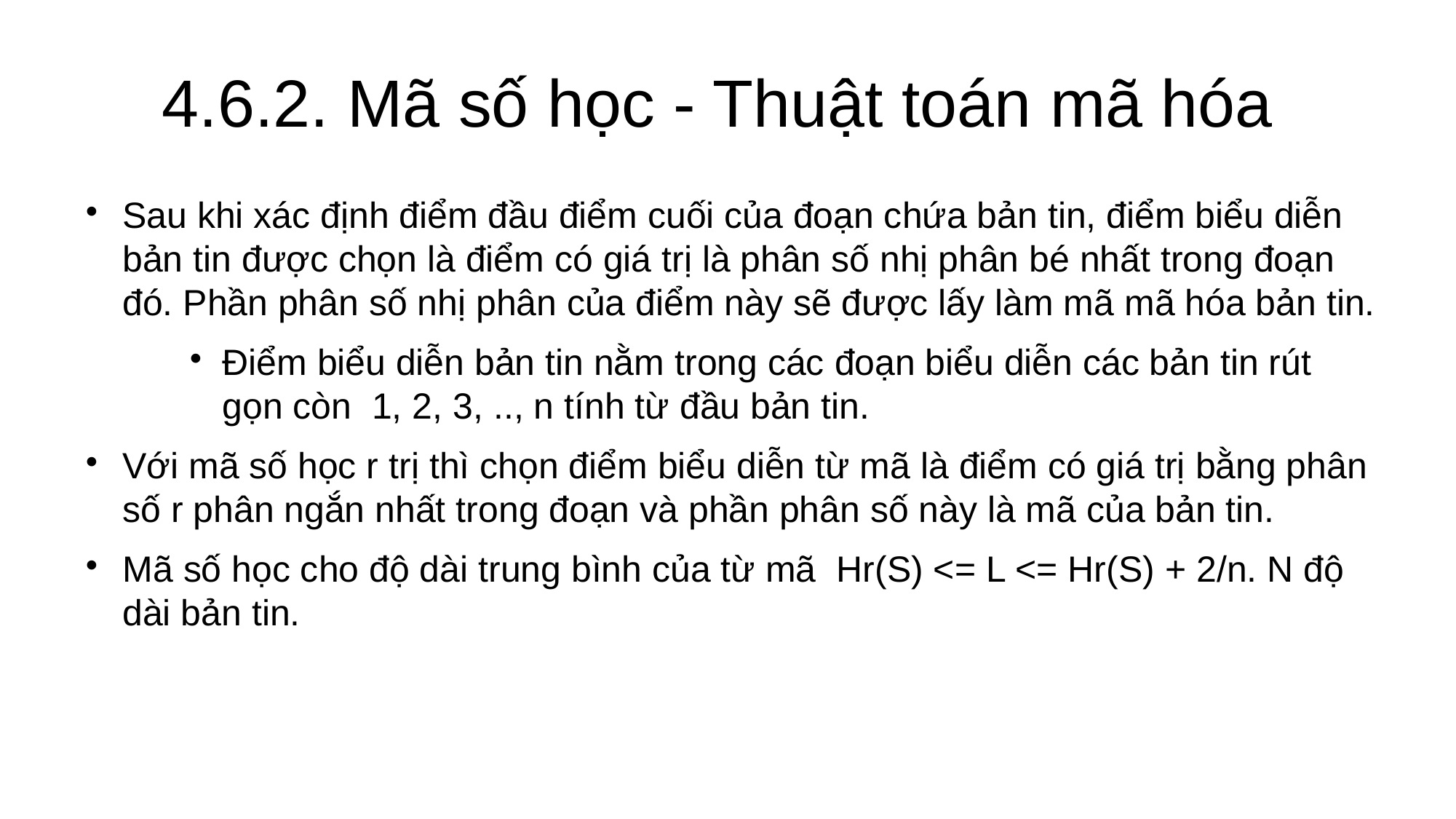

4.6.2. Mã số học - Thuật toán mã hóa
Sau khi xác định điểm đầu điểm cuối của đoạn chứa bản tin, điểm biểu diễn bản tin được chọn là điểm có giá trị là phân số nhị phân bé nhất trong đoạn đó. Phần phân số nhị phân của điểm này sẽ được lấy làm mã mã hóa bản tin.
Điểm biểu diễn bản tin nằm trong các đoạn biểu diễn các bản tin rút gọn còn  1, 2, 3, .., n tính từ đầu bản tin.
Với mã số học r trị thì chọn điểm biểu diễn từ mã là điểm có giá trị bằng phân số r phân ngắn nhất trong đoạn và phần phân số này là mã của bản tin.
Mã số học cho độ dài trung bình của từ mã  Hr(S) <= L <= Hr(S) + 2/n. N độ dài bản tin.